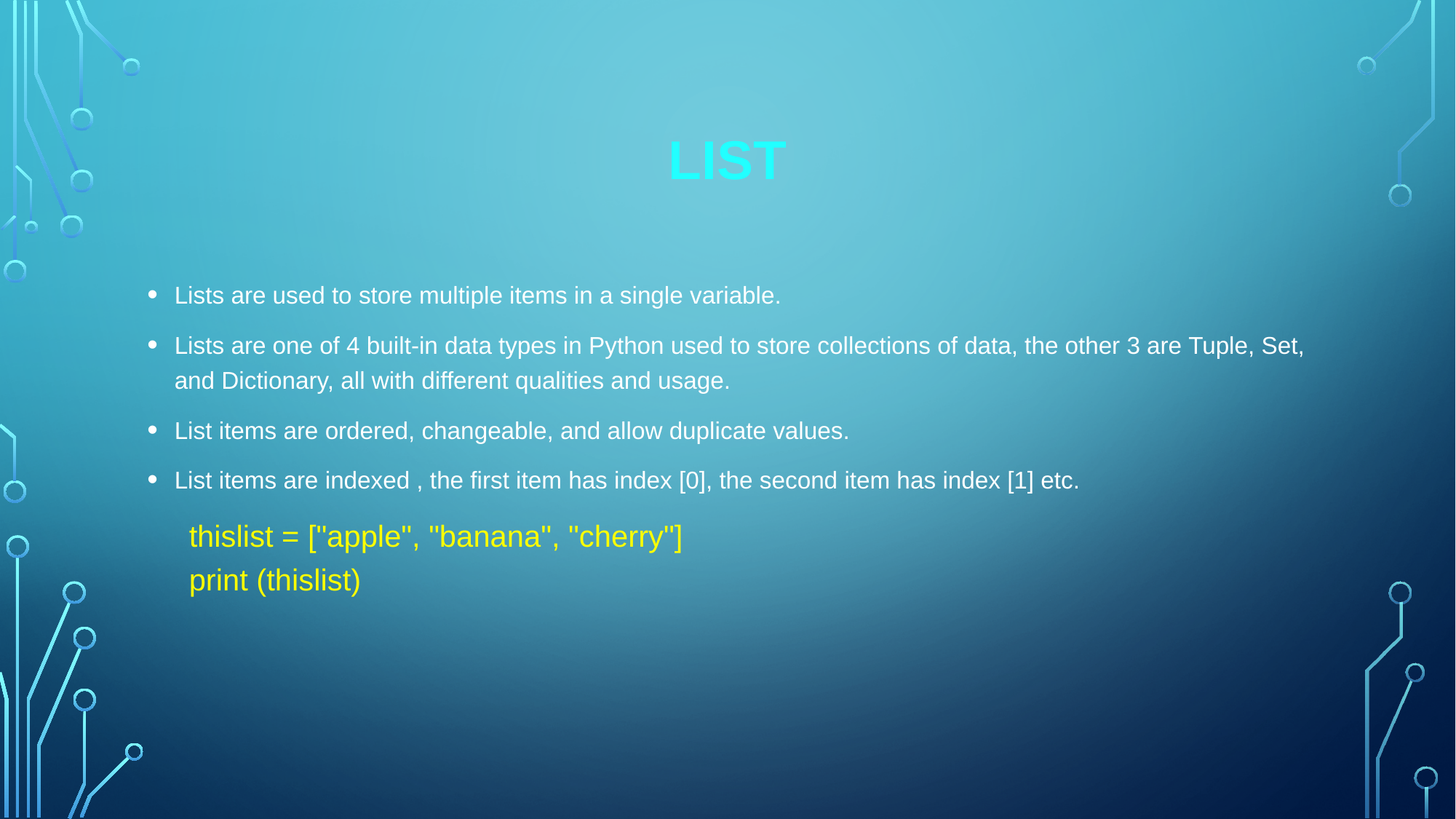

# List
Lists are used to store multiple items in a single variable.
Lists are one of 4 built-in data types in Python used to store collections of data, the other 3 are Tuple, Set, and Dictionary, all with different qualities and usage.
List items are ordered, changeable, and allow duplicate values.
List items are indexed , the first item has index [0], the second item has index [1] etc.
     thislist = ["apple", "banana", "cherry"]
     print (thislist)